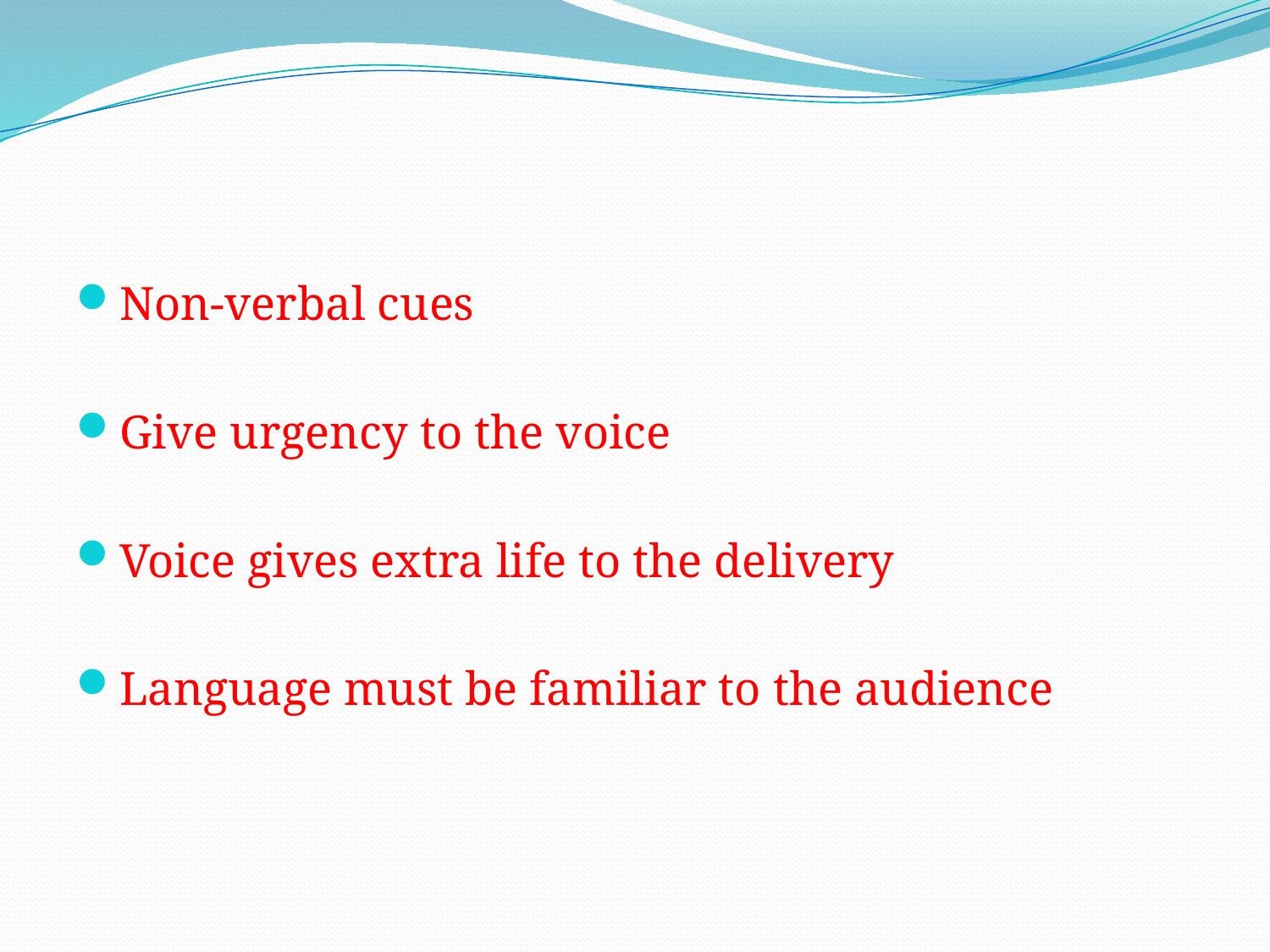

#
Non-verbal cues

Give urgency to the voice

Voice gives extra life to the delivery

Language must be familiar to the audience